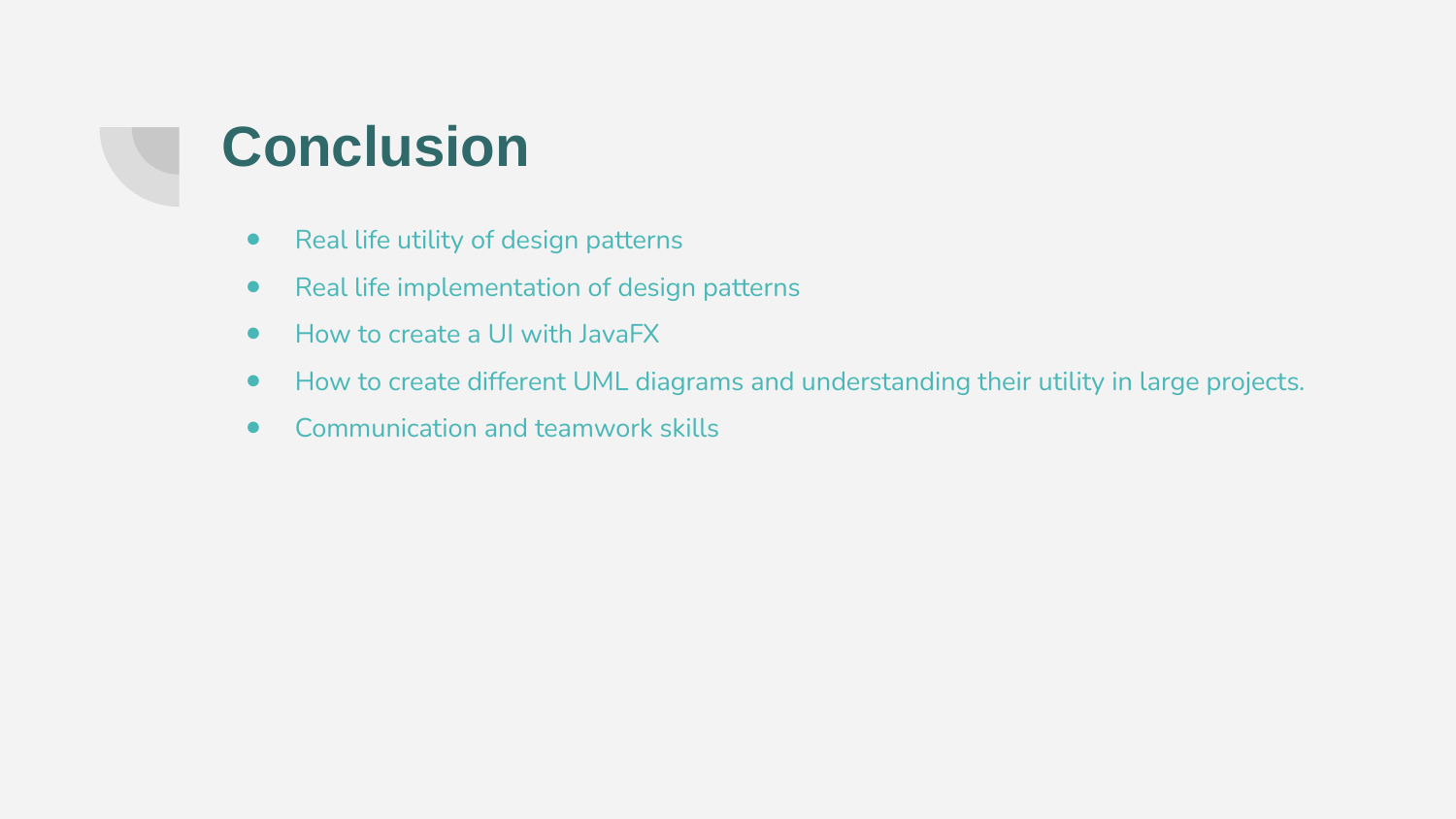

# Conclusion
Real life utility of design patterns
Real life implementation of design patterns
How to create a UI with JavaFX
How to create different UML diagrams and understanding their utility in large projects.
Communication and teamwork skills